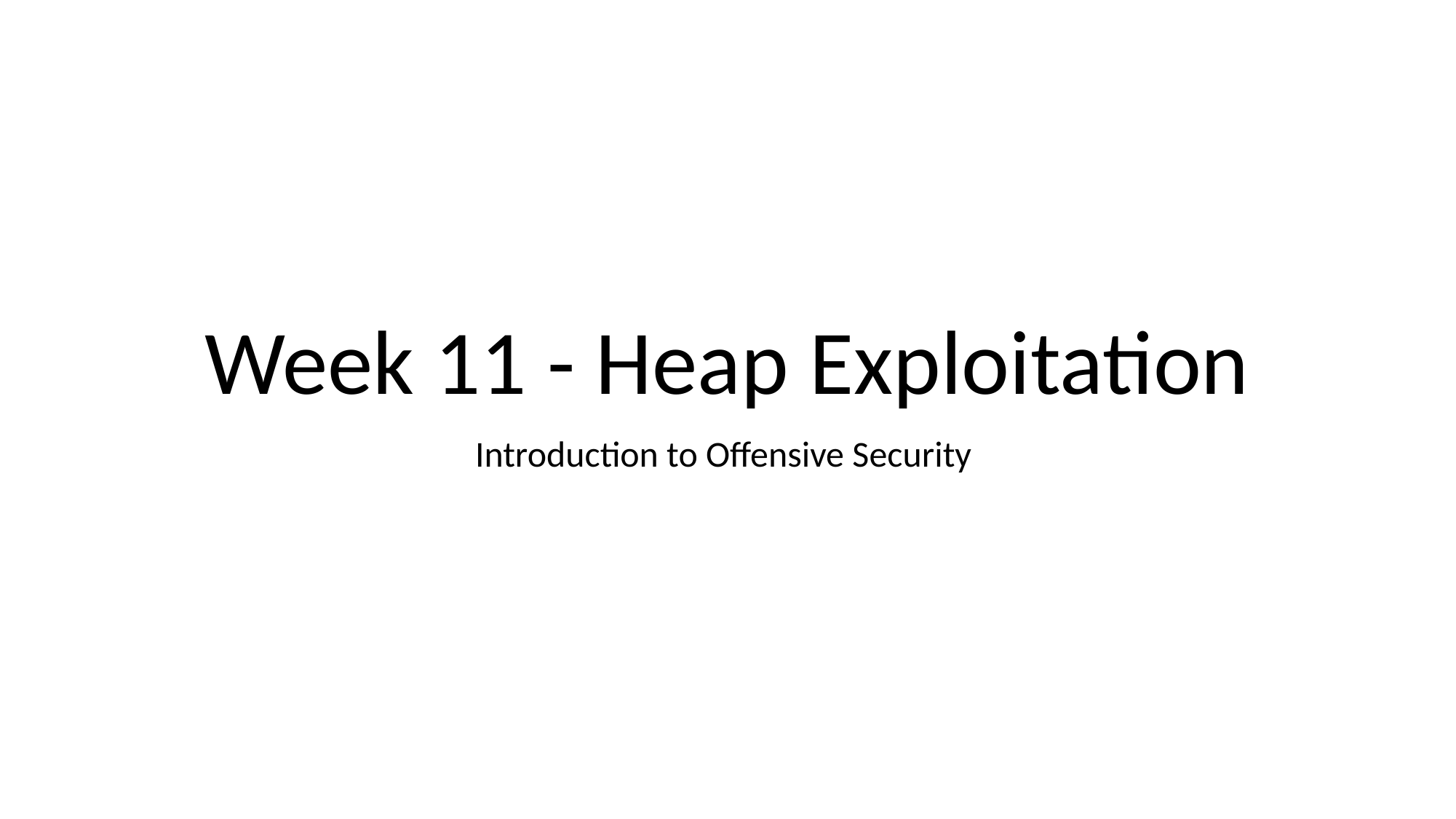

# Week 11 - Heap Exploitation
Introduction to Offensive Security